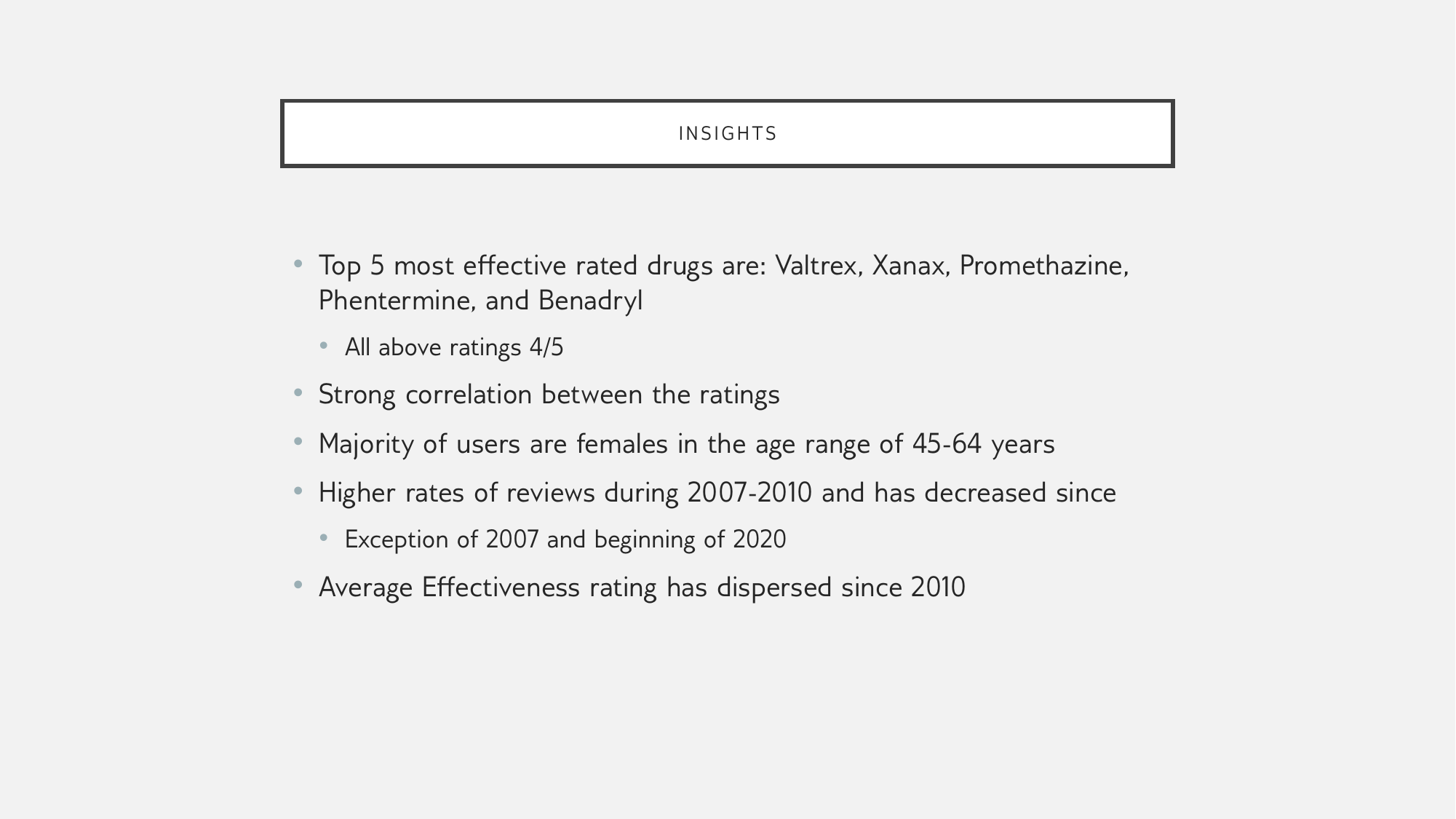

# Insights
Top 5 most effective rated drugs are: Valtrex, Xanax, Promethazine, Phentermine, and Benadryl
All above ratings 4/5
Strong correlation between the ratings
Majority of users are females in the age range of 45-64 years
Higher rates of reviews during 2007-2010 and has decreased since
Exception of 2007 and beginning of 2020
Average Effectiveness rating has dispersed since 2010